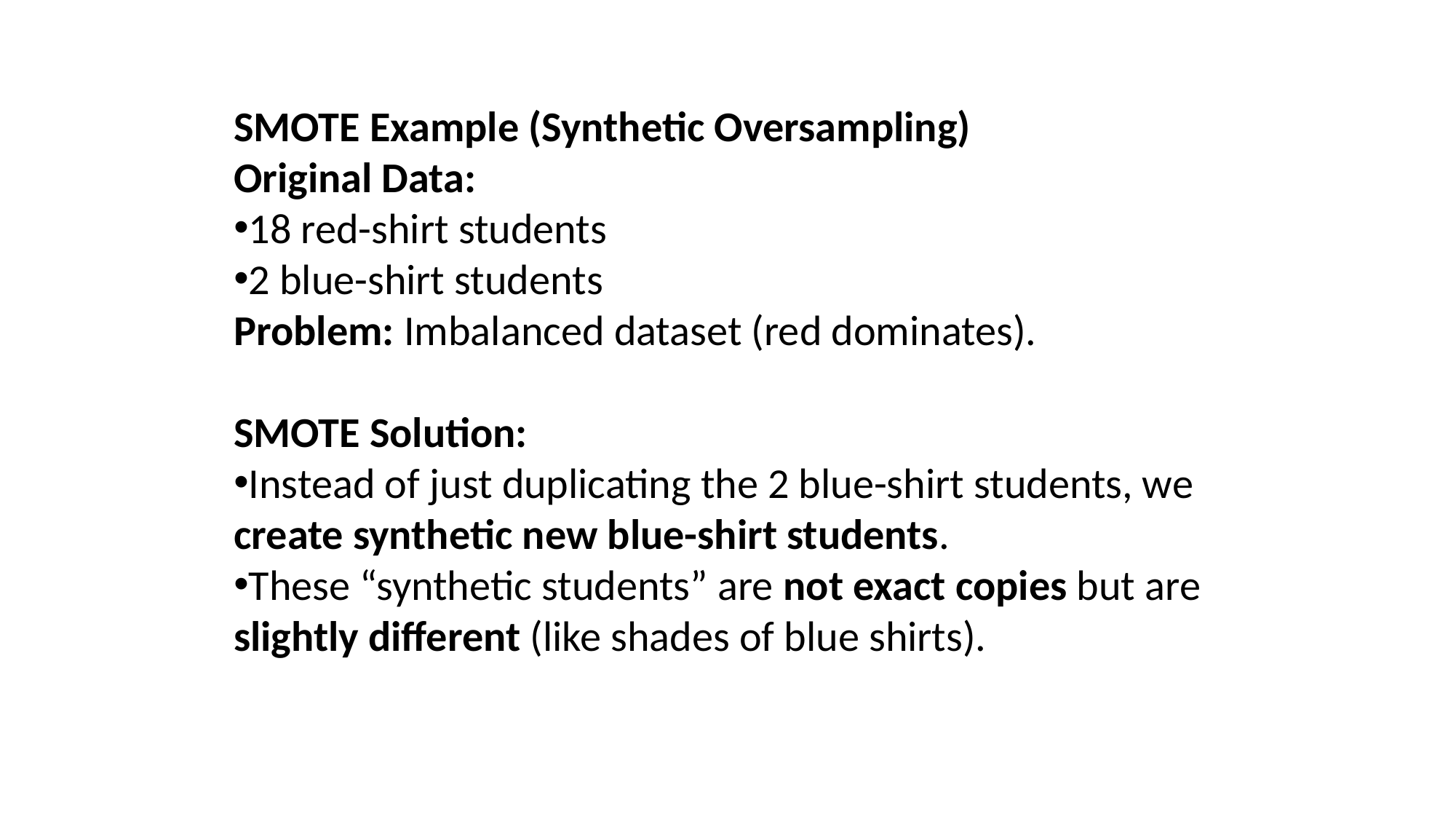

SMOTE Example (Synthetic Oversampling)
Original Data:
18 red-shirt students
2 blue-shirt students
Problem: Imbalanced dataset (red dominates).

SMOTE Solution:
Instead of just duplicating the 2 blue-shirt students, we create synthetic new blue-shirt students.
These “synthetic students” are not exact copies but are slightly different (like shades of blue shirts).